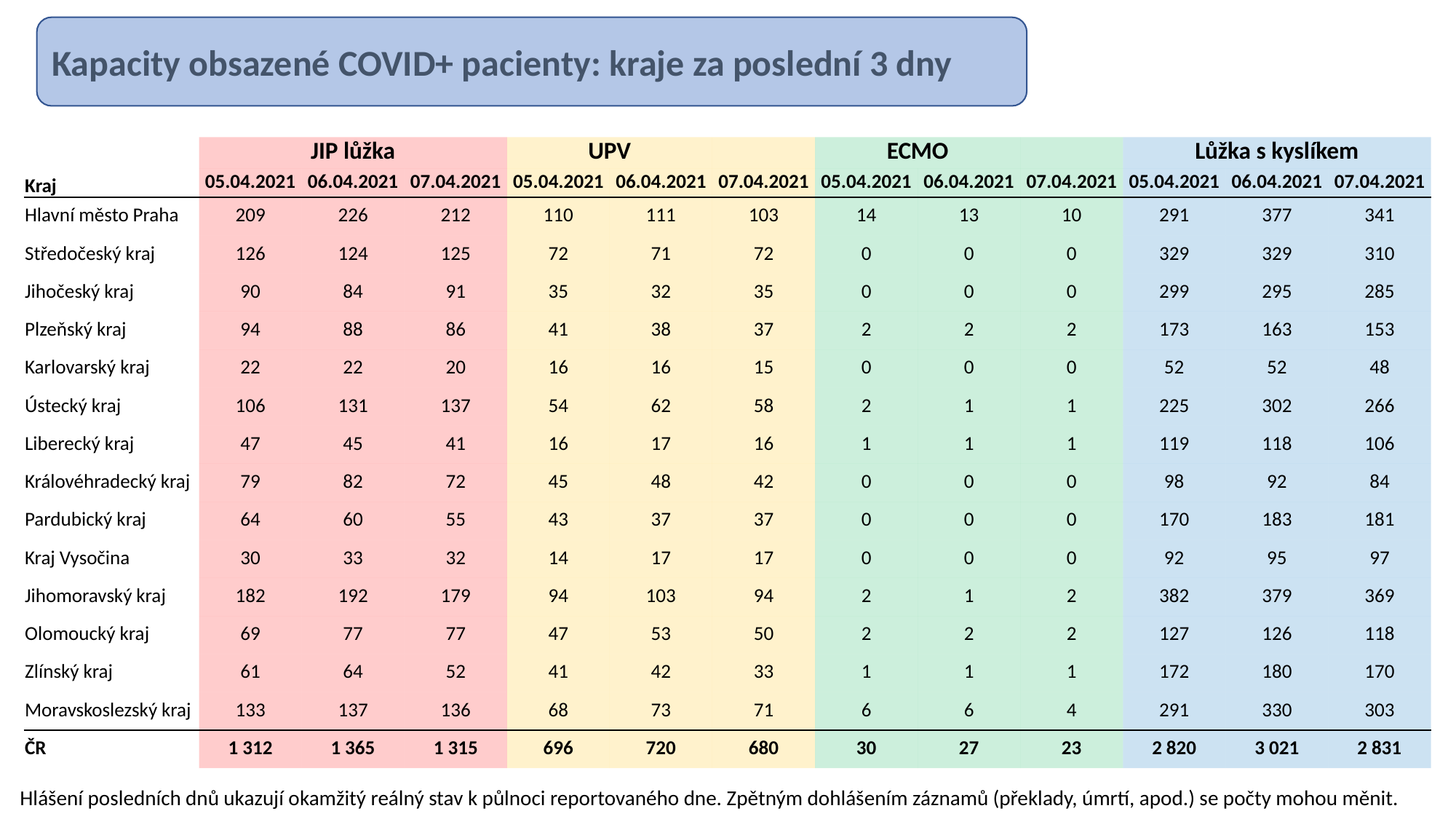

Kapacity obsazené COVID+ pacienty: kraje za poslední 3 dny
|  | JIP lůžka |  |  | UPV |  |  | ECMO |  |  | Lůžka s kyslíkem |  |  |
| --- | --- | --- | --- | --- | --- | --- | --- | --- | --- | --- | --- | --- |
| Kraj | 05.04.2021 | 06.04.2021 | 07.04.2021 | 05.04.2021 | 06.04.2021 | 07.04.2021 | 05.04.2021 | 06.04.2021 | 07.04.2021 | 05.04.2021 | 06.04.2021 | 07.04.2021 |
| Hlavní město Praha | 209 | 226 | 212 | 110 | 111 | 103 | 14 | 13 | 10 | 291 | 377 | 341 |
| Středočeský kraj | 126 | 124 | 125 | 72 | 71 | 72 | 0 | 0 | 0 | 329 | 329 | 310 |
| Jihočeský kraj | 90 | 84 | 91 | 35 | 32 | 35 | 0 | 0 | 0 | 299 | 295 | 285 |
| Plzeňský kraj | 94 | 88 | 86 | 41 | 38 | 37 | 2 | 2 | 2 | 173 | 163 | 153 |
| Karlovarský kraj | 22 | 22 | 20 | 16 | 16 | 15 | 0 | 0 | 0 | 52 | 52 | 48 |
| Ústecký kraj | 106 | 131 | 137 | 54 | 62 | 58 | 2 | 1 | 1 | 225 | 302 | 266 |
| Liberecký kraj | 47 | 45 | 41 | 16 | 17 | 16 | 1 | 1 | 1 | 119 | 118 | 106 |
| Královéhradecký kraj | 79 | 82 | 72 | 45 | 48 | 42 | 0 | 0 | 0 | 98 | 92 | 84 |
| Pardubický kraj | 64 | 60 | 55 | 43 | 37 | 37 | 0 | 0 | 0 | 170 | 183 | 181 |
| Kraj Vysočina | 30 | 33 | 32 | 14 | 17 | 17 | 0 | 0 | 0 | 92 | 95 | 97 |
| Jihomoravský kraj | 182 | 192 | 179 | 94 | 103 | 94 | 2 | 1 | 2 | 382 | 379 | 369 |
| Olomoucký kraj | 69 | 77 | 77 | 47 | 53 | 50 | 2 | 2 | 2 | 127 | 126 | 118 |
| Zlínský kraj | 61 | 64 | 52 | 41 | 42 | 33 | 1 | 1 | 1 | 172 | 180 | 170 |
| Moravskoslezský kraj | 133 | 137 | 136 | 68 | 73 | 71 | 6 | 6 | 4 | 291 | 330 | 303 |
| ČR | 1 312 | 1 365 | 1 315 | 696 | 720 | 680 | 30 | 27 | 23 | 2 820 | 3 021 | 2 831 |
Hlášení posledních dnů ukazují okamžitý reálný stav k půlnoci reportovaného dne. Zpětným dohlášením záznamů (překlady, úmrtí, apod.) se počty mohou měnit.